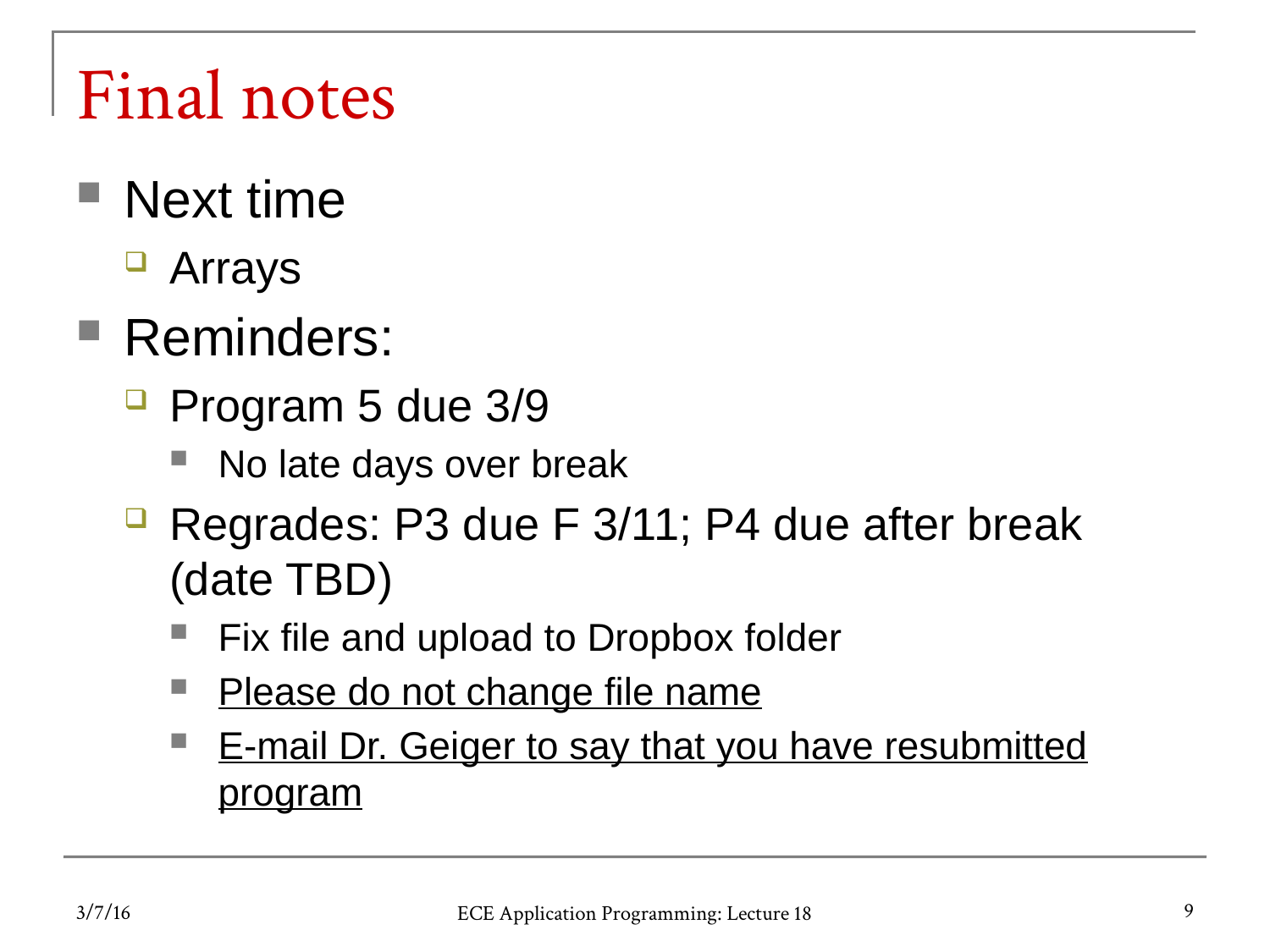

# Final notes
Next time
Arrays
Reminders:
Program 5 due 3/9
No late days over break
Regrades: P3 due F 3/11; P4 due after break (date TBD)
Fix file and upload to Dropbox folder
Please do not change file name
E-mail Dr. Geiger to say that you have resubmitted program
3/7/16
9
ECE Application Programming: Lecture 18